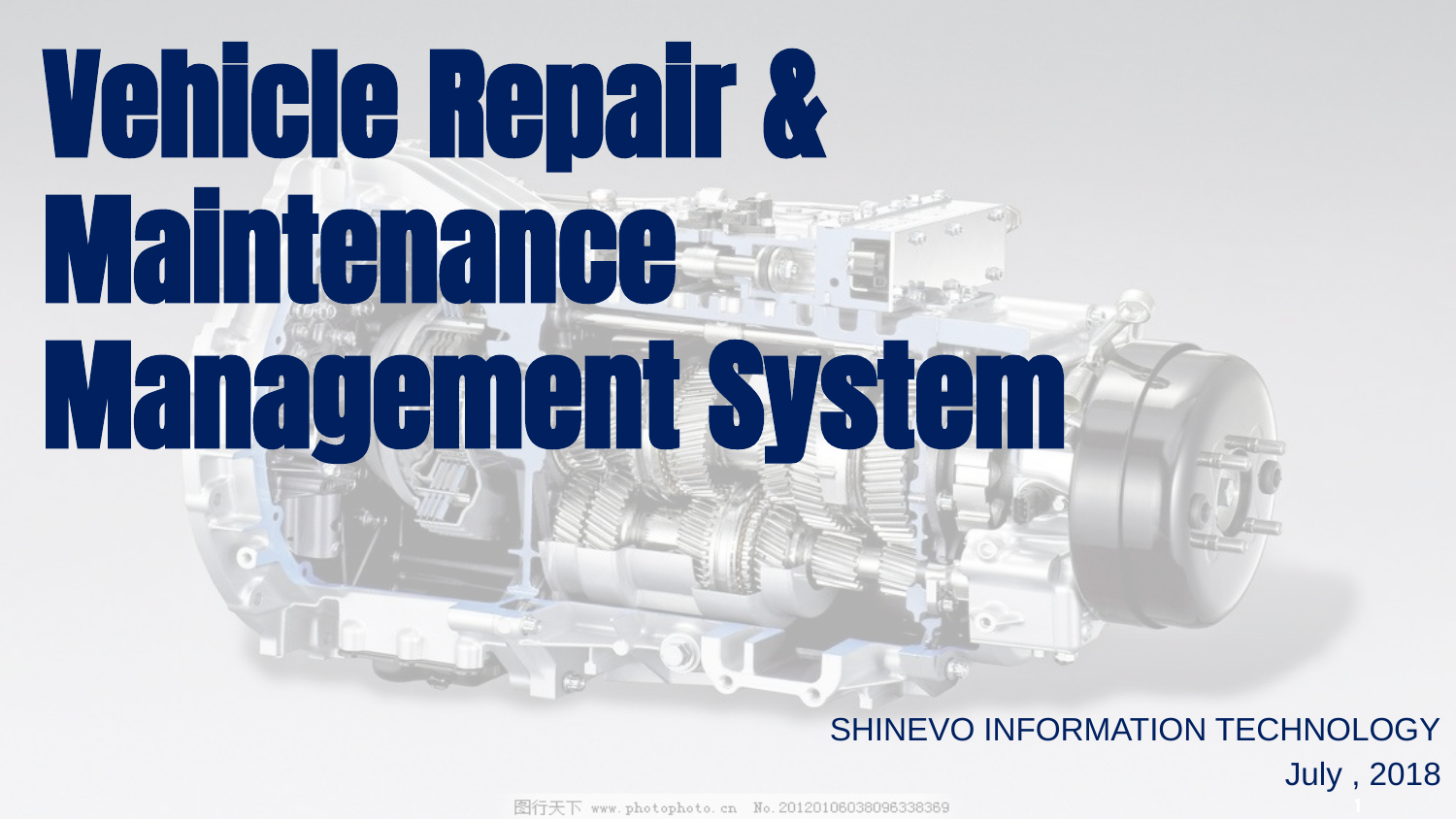

# Vehicle Repair & Maintenance Management System
SHINEVO INFORMATION TECHNOLOGY
July , 2018
1